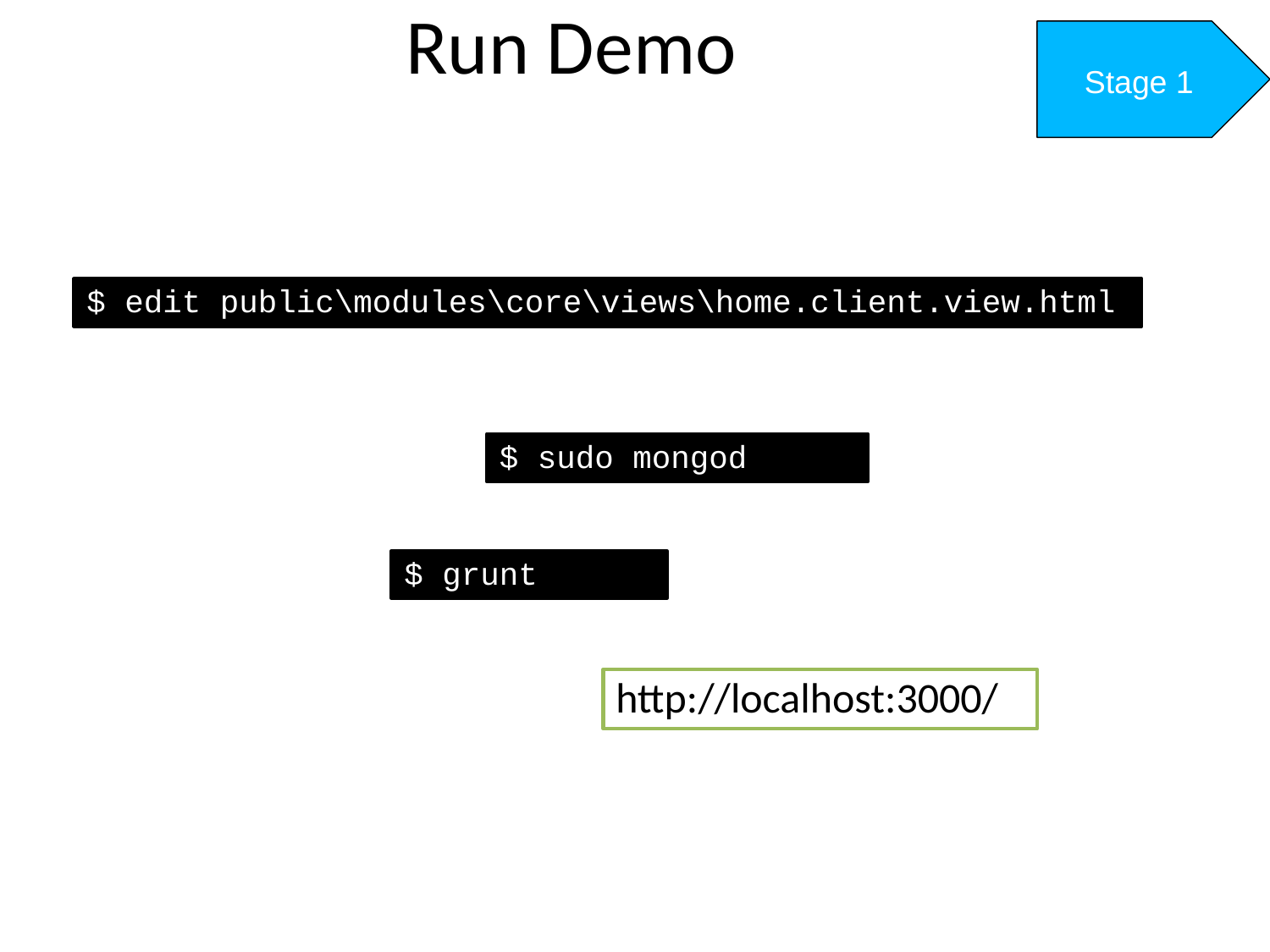

Run Demo

Stage 1
Make changes to the home screen

Run MongoDB
Run server
View the website at

$ edit public\modules\core\views\home.client.view.html
$ sudo mongod
$ grunt
http://localhost:3000/
17